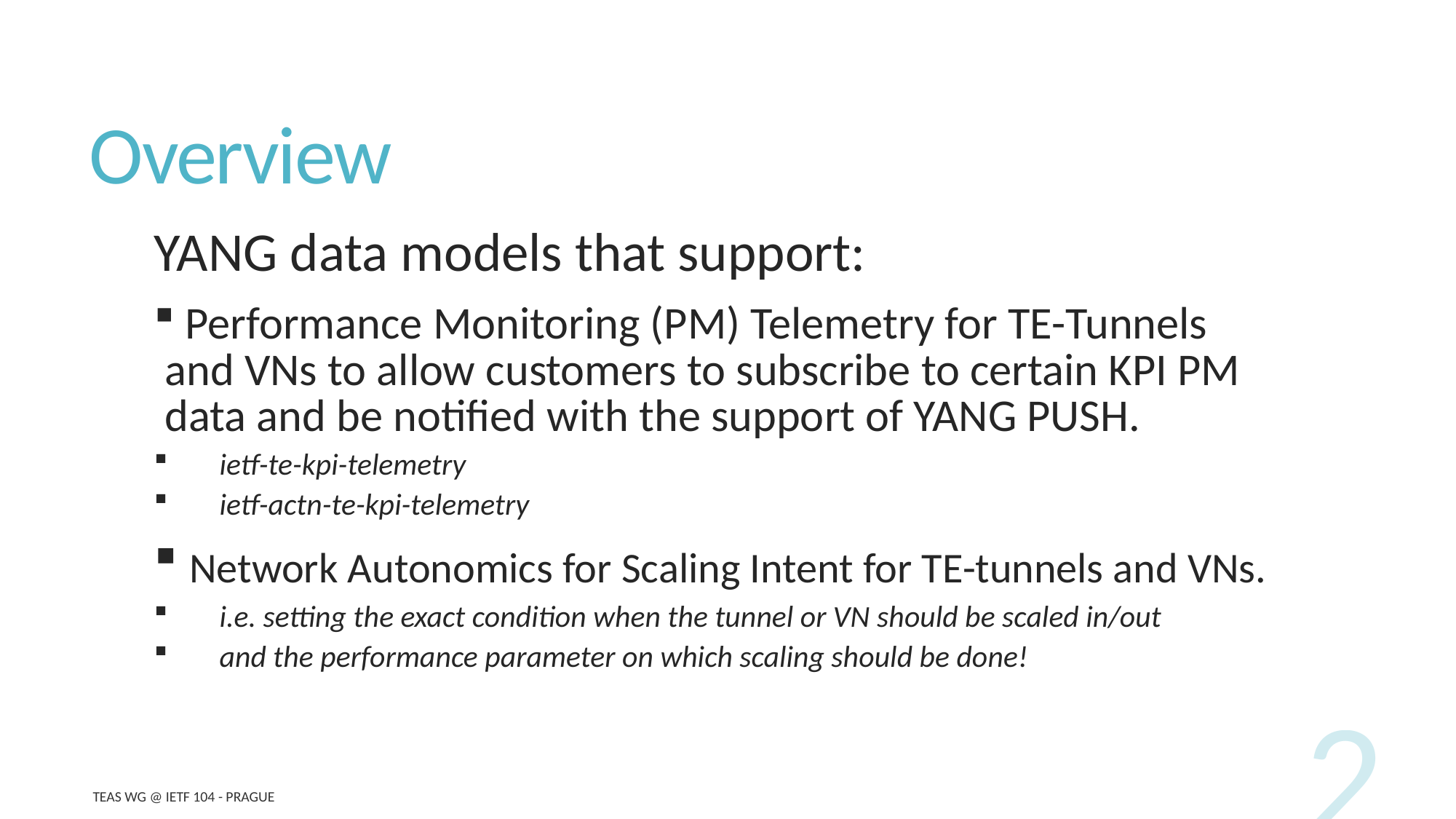

# Overview
YANG data models that support:
 Performance Monitoring (PM) Telemetry for TE-Tunnels and VNs to allow customers to subscribe to certain KPI PM data and be notified with the support of YANG PUSH.
ietf-te-kpi-telemetry
ietf-actn-te-kpi-telemetry
 Network Autonomics for Scaling Intent for TE-tunnels and VNs.
i.e. setting the exact condition when the tunnel or VN should be scaled in/out
and the performance parameter on which scaling should be done!

2
TEAS WG @ IETF 104 - Prague